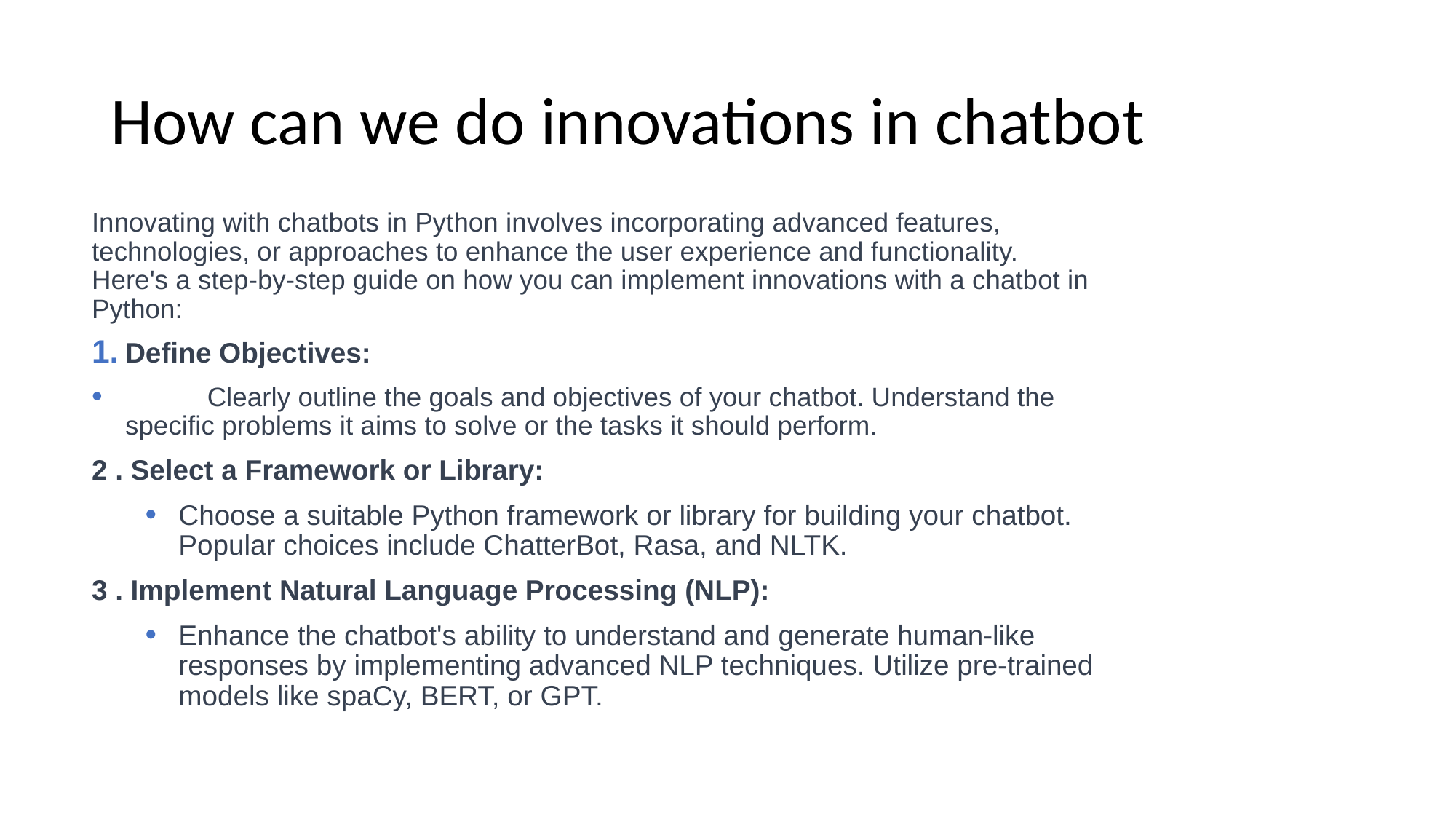

# How can we do innovations in chatbot
Innovating with chatbots in Python involves incorporating advanced features, technologies, or approaches to enhance the user experience and functionality. Here's a step-by-step guide on how you can implement innovations with a chatbot in Python:
Define Objectives:
           Clearly outline the goals and objectives of your chatbot. Understand the specific problems it aims to solve or the tasks it should perform.
2 . Select a Framework or Library:
Choose a suitable Python framework or library for building your chatbot. Popular choices include ChatterBot, Rasa, and NLTK.
3 . Implement Natural Language Processing (NLP):
Enhance the chatbot's ability to understand and generate human-like responses by implementing advanced NLP techniques. Utilize pre-trained models like spaCy, BERT, or GPT.